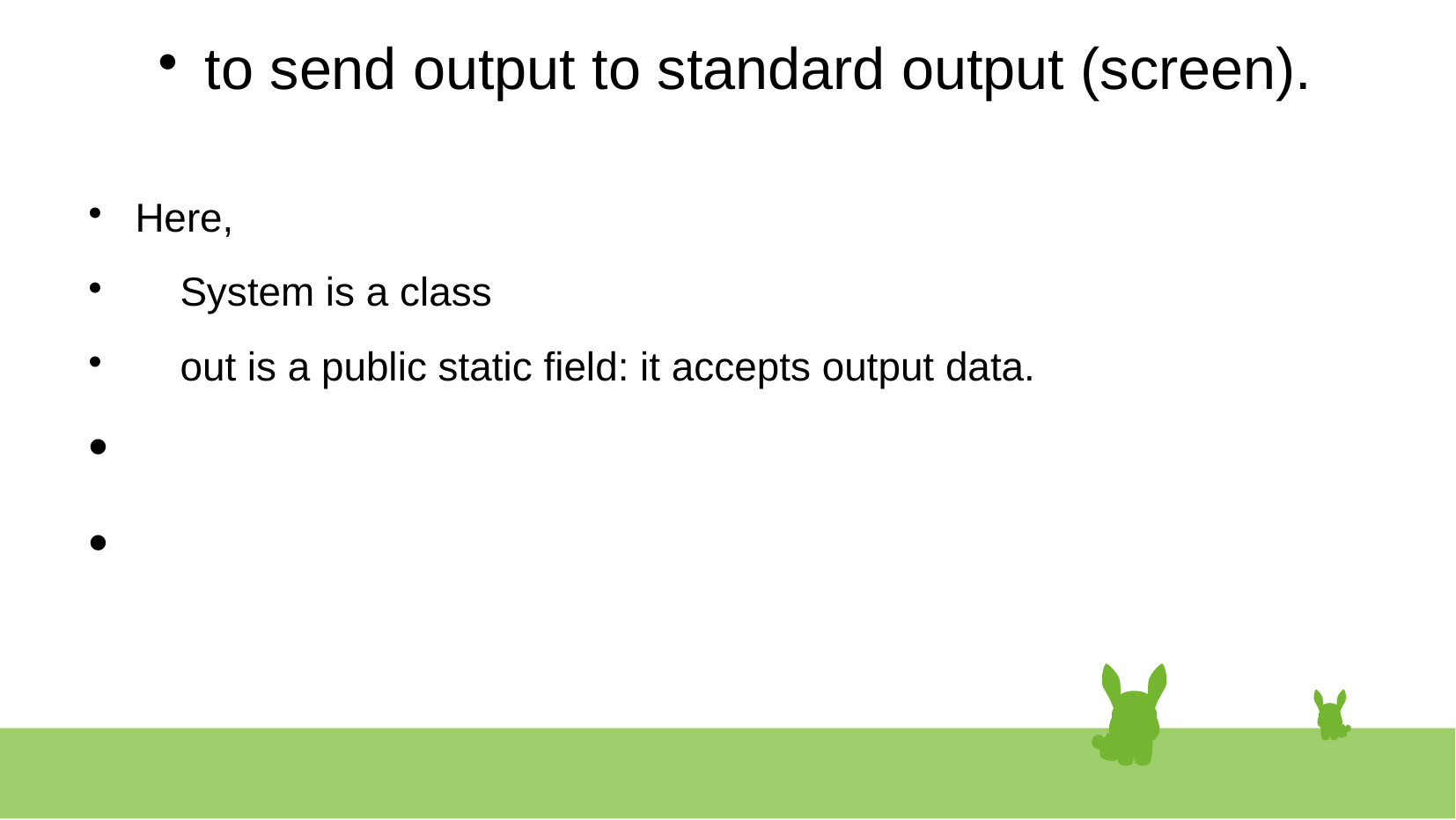

# to send output to standard output (screen).
Here,
    System is a class
    out is a public static field: it accepts output data.